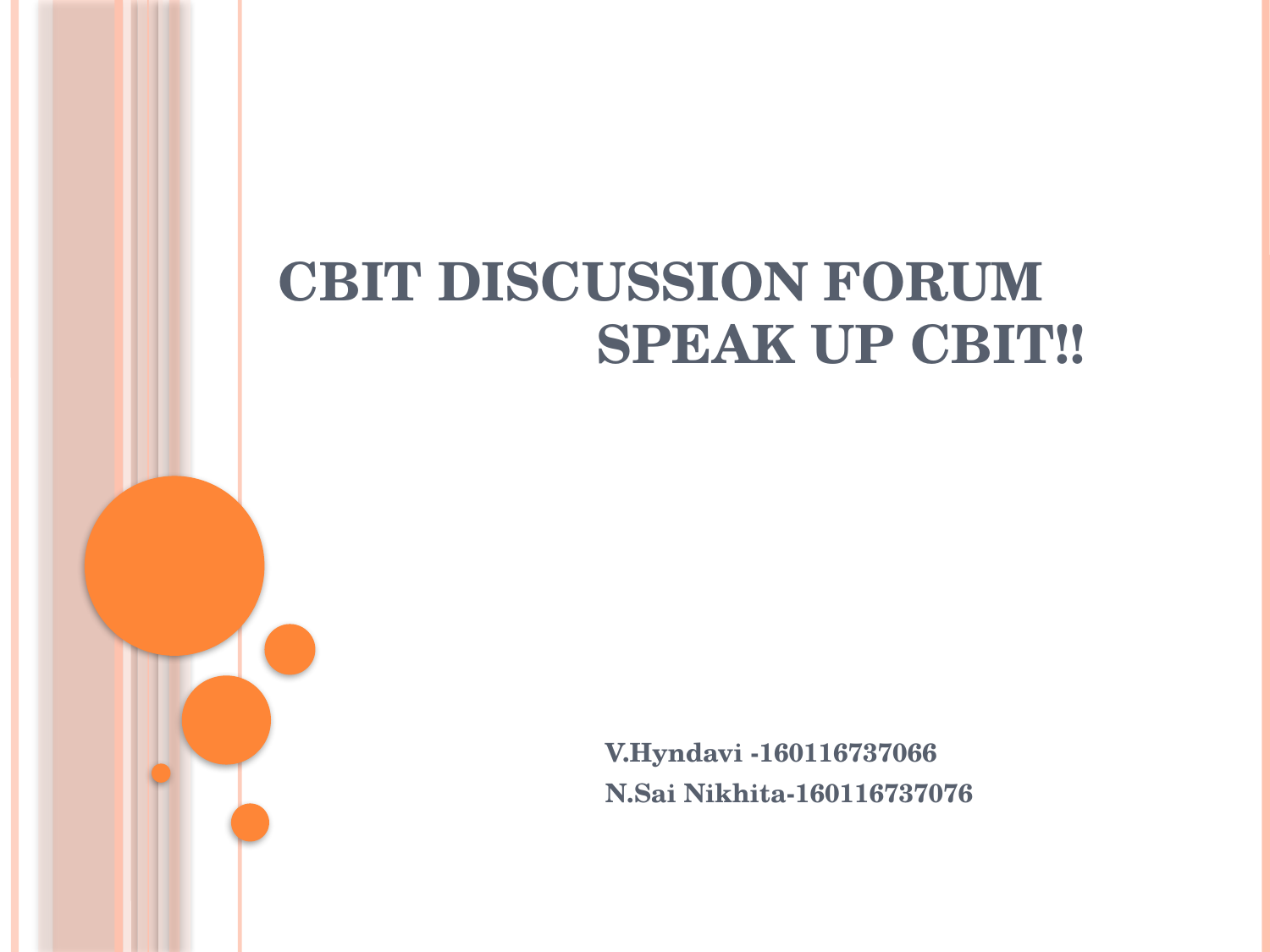

# CBIT DISCUSSION FORUM speak up CBIT!!
V.Hyndavi -160116737066
N.Sai Nikhita-160116737076